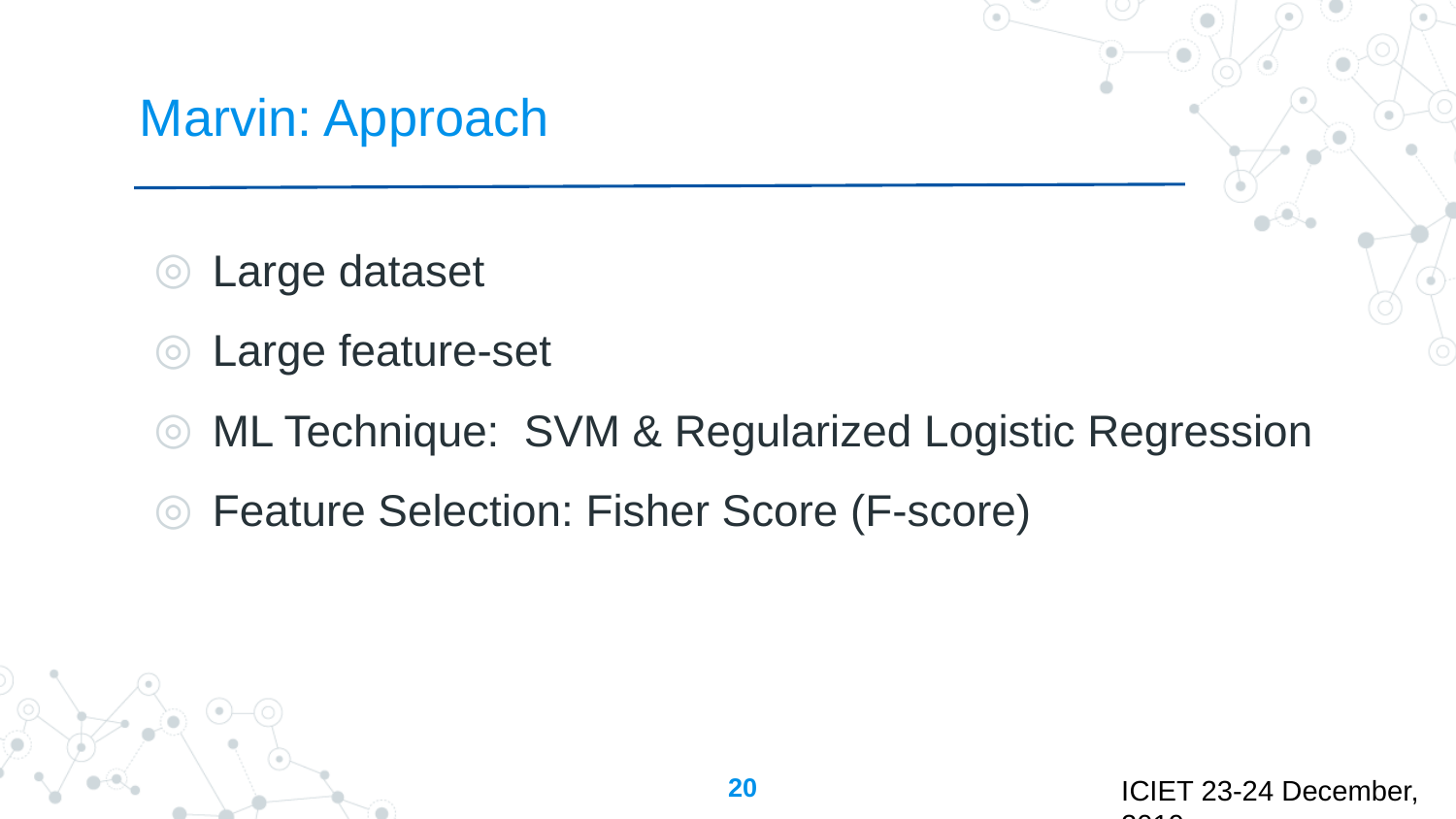

# Marvin: Approach
Large dataset
Large feature-set
ML Technique:  SVM & Regularized Logistic Regression
Feature Selection: Fisher Score (F-score)
20